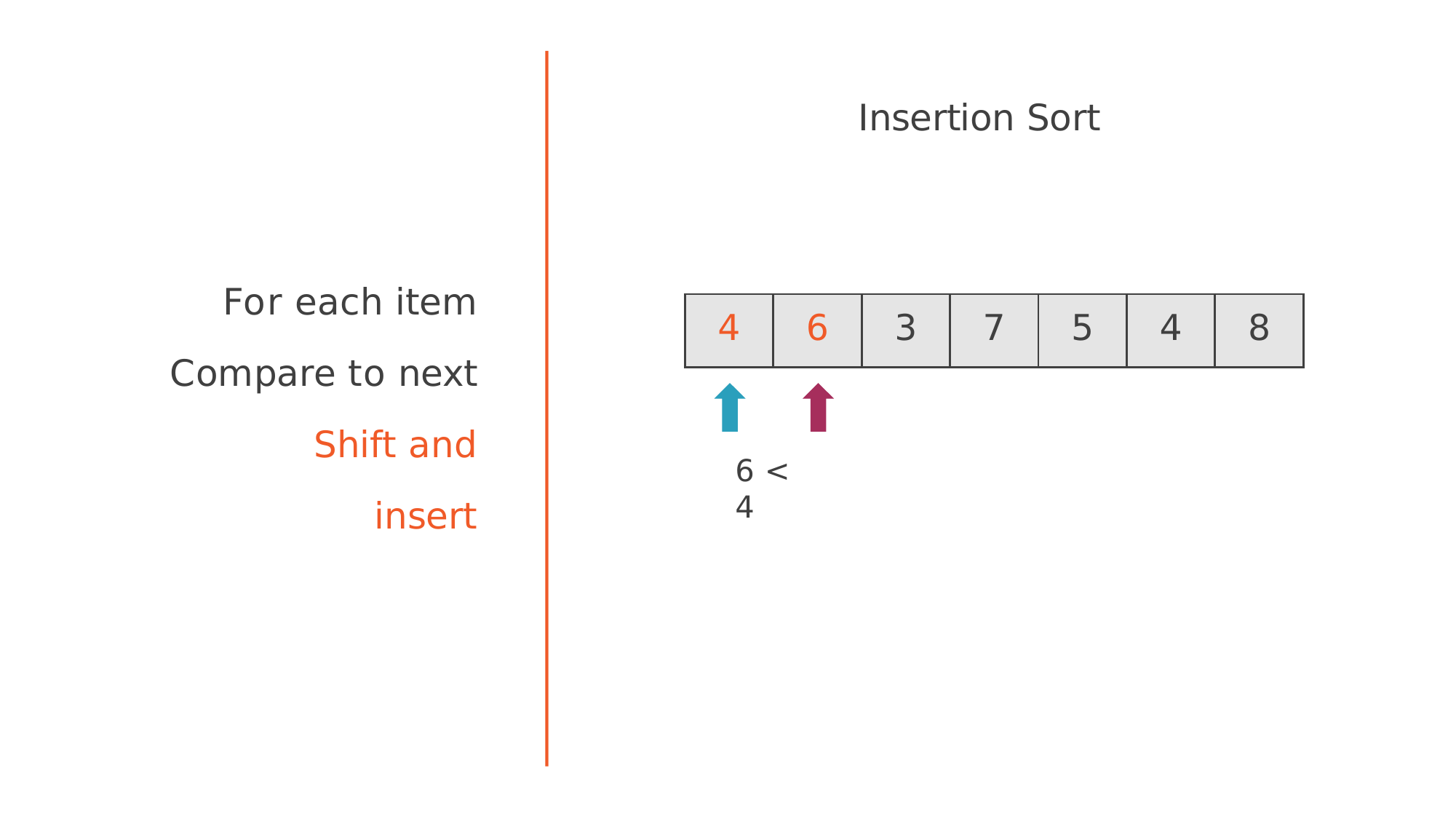

# Insertion Sort
For each item
Compare to next  Shift and insert
| 4 | 6 | 3 | 7 | 5 | 4 | 8 |
| --- | --- | --- | --- | --- | --- | --- |

6 < 4
45